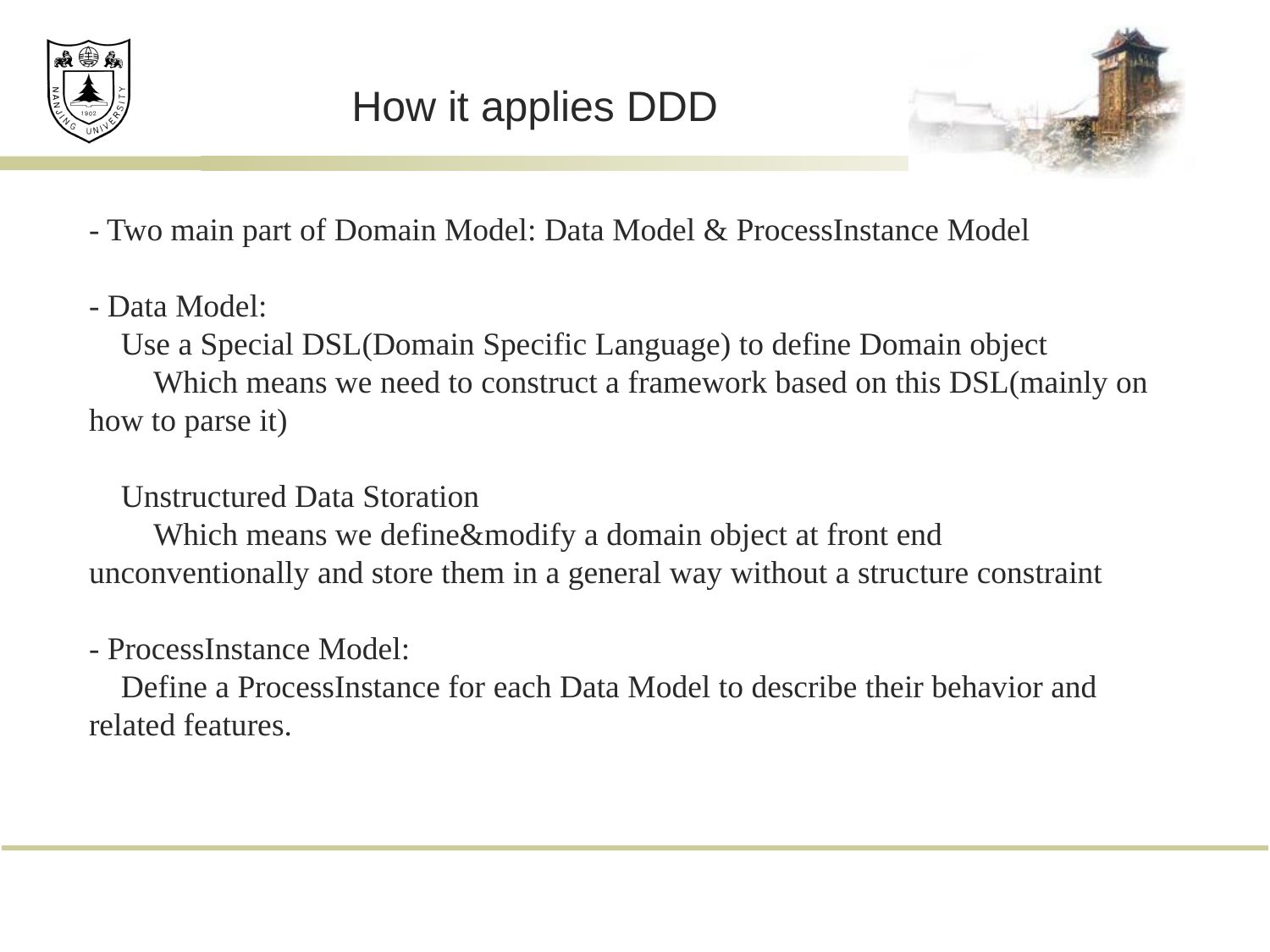

# How it applies DDD
- Two main part of Domain Model: Data Model & ProcessInstance Model

- Data Model:
    Use a Special DSL(Domain Specific Language) to define Domain object
        Which means we need to construct a framework based on this DSL(mainly on how to parse it)

    Unstructured Data Storation
        Which means we define&modify a domain object at front end unconventionally and store them in a general way without a structure constraint

- ProcessInstance Model:
    Define a ProcessInstance for each Data Model to describe their behavior and related features.